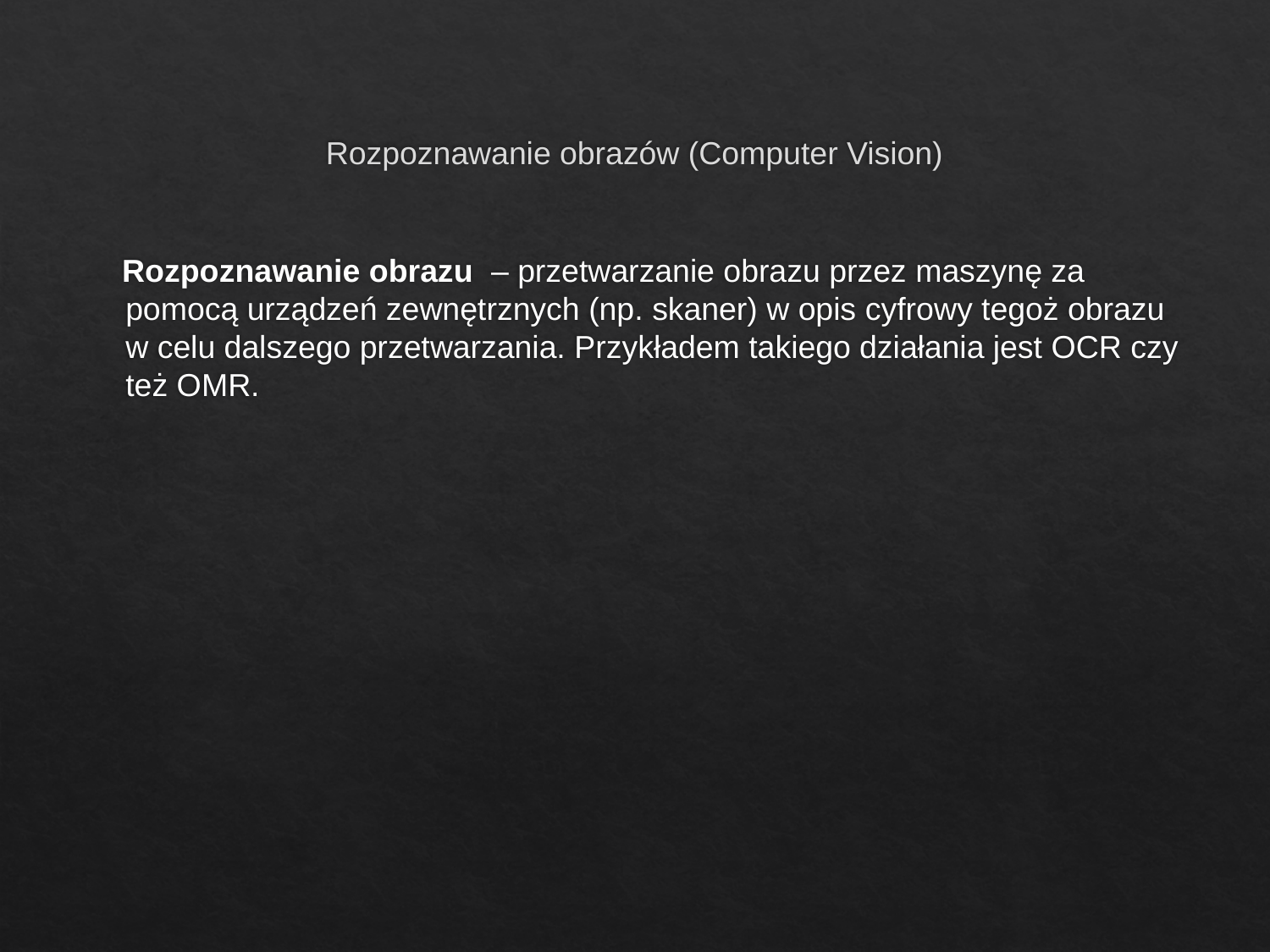

# Rozpoznawanie obrazów (Computer Vision)
   Rozpoznawanie obrazu  – przetwarzanie obrazu przez maszynę za pomocą urządzeń zewnętrznych (np. skaner) w opis cyfrowy tegoż obrazu w celu dalszego przetwarzania. Przykładem takiego działania jest OCR czy też OMR.